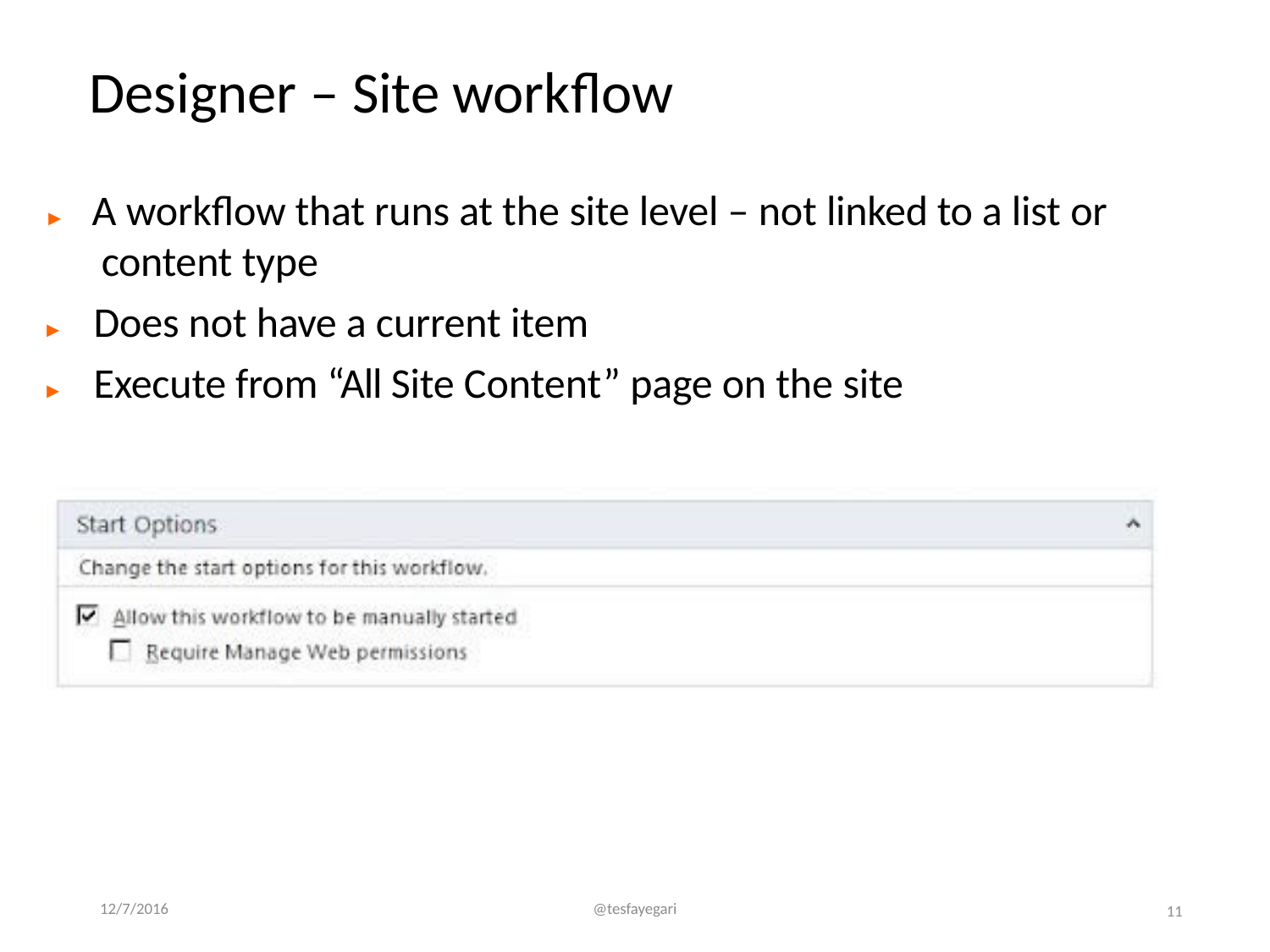

# Designer – Site workflow
►	A workflow that runs at the site level – not linked to a list or  content type
►	Does not have a current item
►	Execute from “All Site Content” page on the site

12/7/2016
@tesfayegari
11